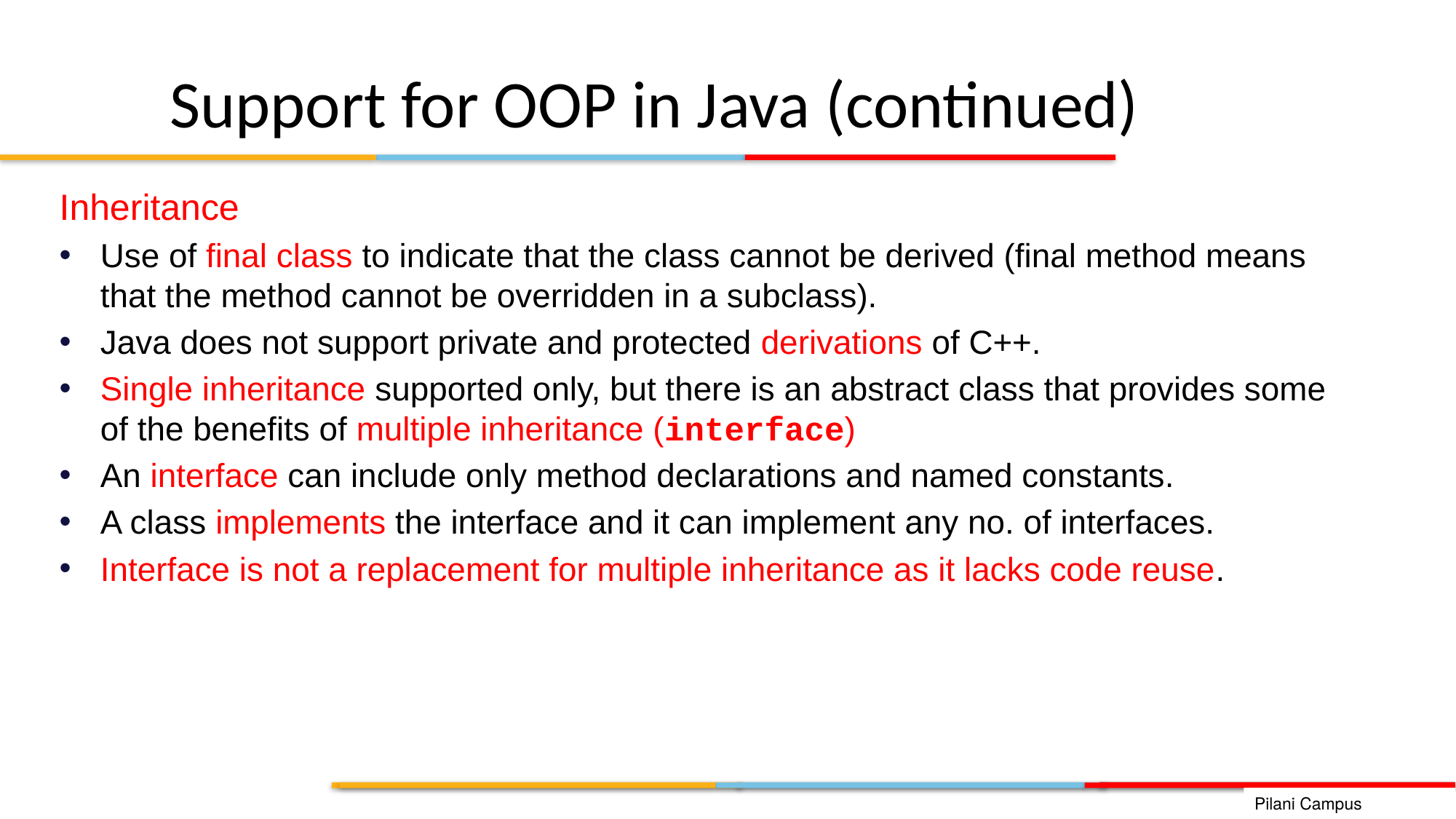

Support for OOP in Java (continued)
Inheritance
Use of final class to indicate that the class cannot be derived (final method means that the method cannot be overridden in a subclass).
Java does not support private and protected derivations of C++.
Single inheritance supported only, but there is an abstract class that provides some of the benefits of multiple inheritance (interface)
An interface can include only method declarations and named constants.
A class implements the interface and it can implement any no. of interfaces.
Interface is not a replacement for multiple inheritance as it lacks code reuse.

Pilani Campus